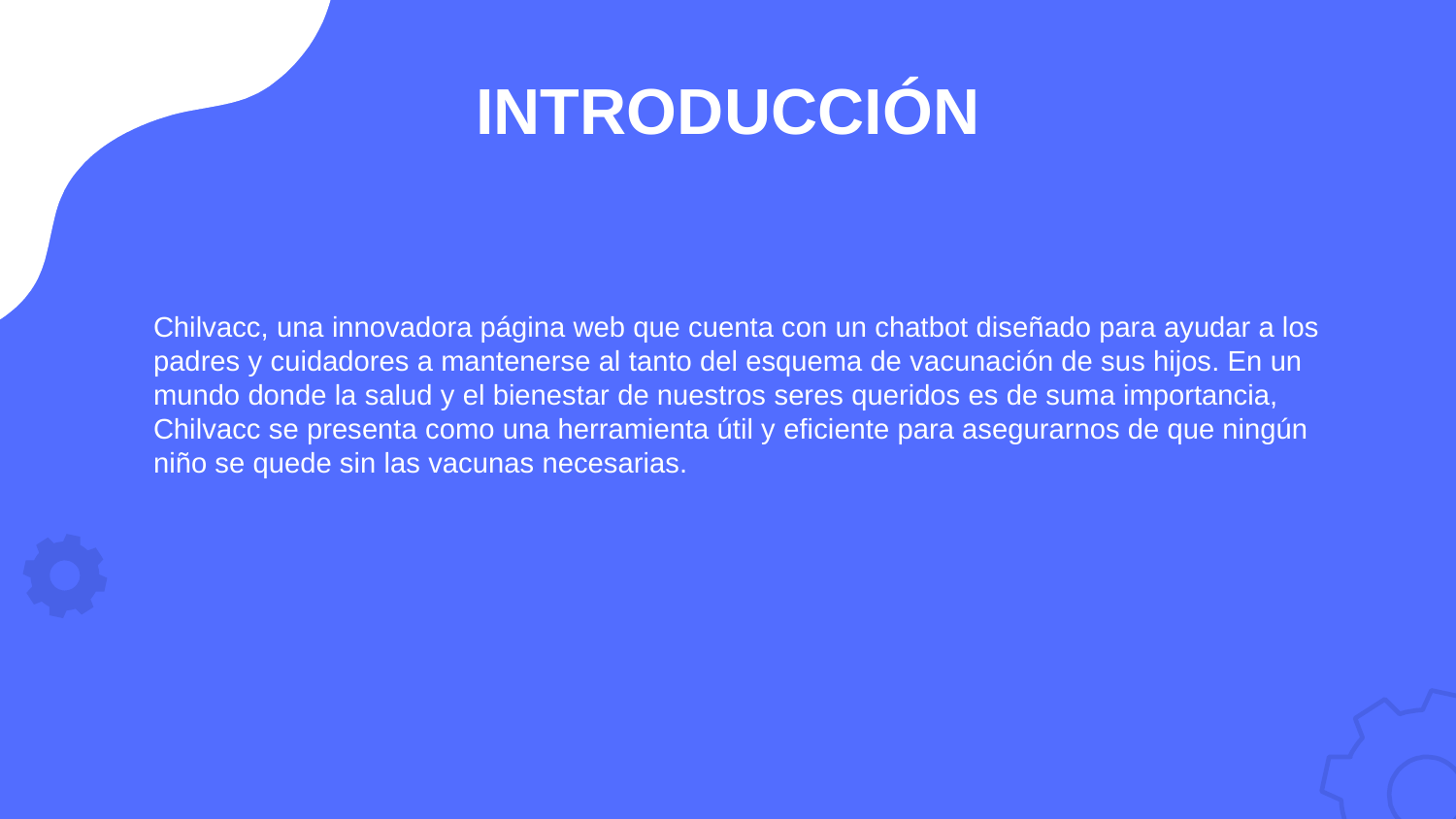

# INTRODUCCIÓN

Chilvacc, una innovadora página web que cuenta con un chatbot diseñado para ayudar a los padres y cuidadores a mantenerse al tanto del esquema de vacunación de sus hijos. En un mundo donde la salud y el bienestar de nuestros seres queridos es de suma importancia, Chilvacc se presenta como una herramienta útil y eficiente para asegurarnos de que ningún niño se quede sin las vacunas necesarias.